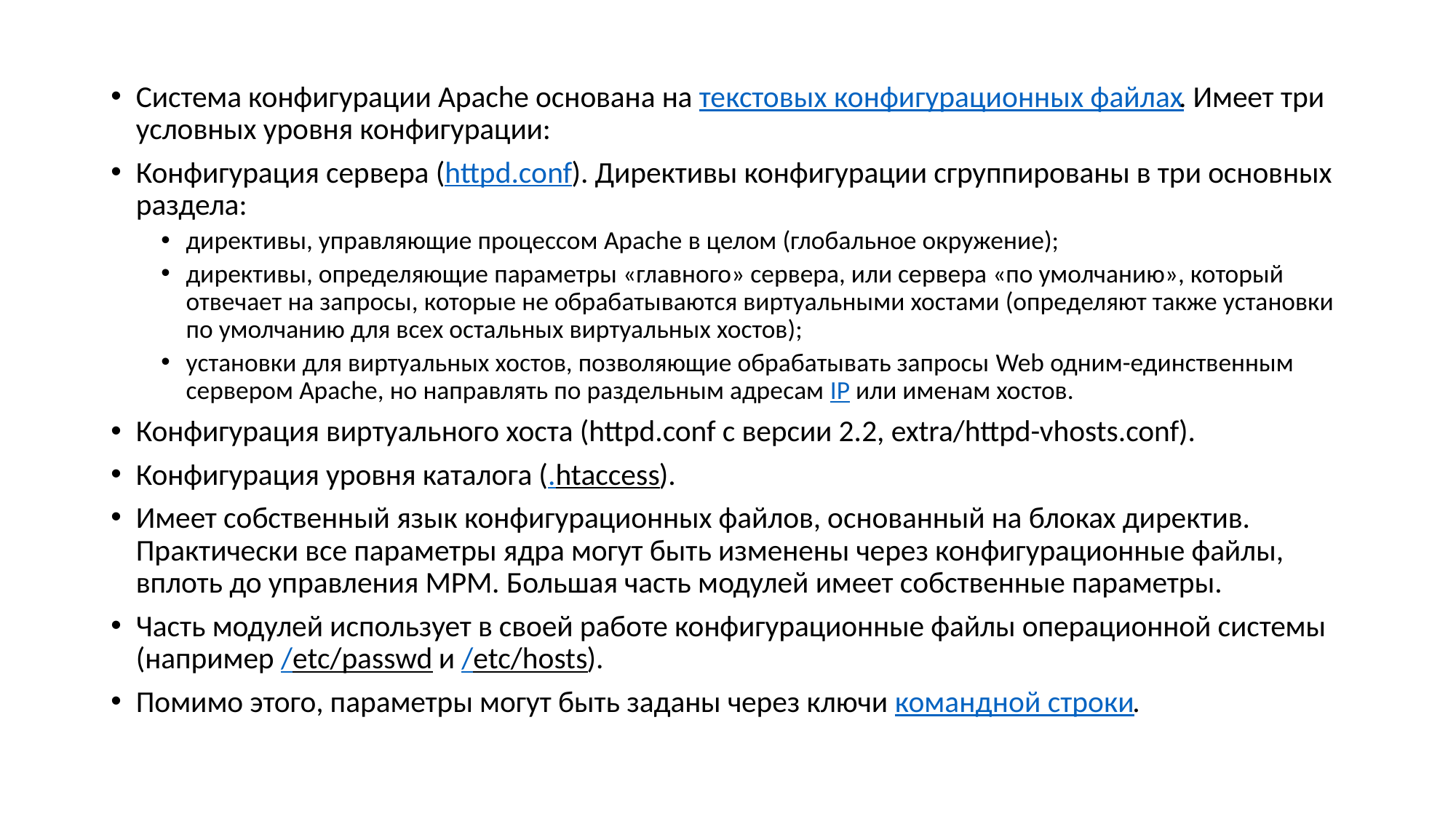

Система конфигурации Apache основана на текстовых конфигурационных файлах. Имеет три условных уровня конфигурации:
Конфигурация сервера (httpd.conf). Директивы конфигурации сгруппированы в три основных раздела:
директивы, управляющие процессом Apache в целом (глобальное окружение);
директивы, определяющие параметры «главного» сервера, или сервера «по умолчанию», который отвечает на запросы, которые не обрабатываются виртуальными хостами (определяют также установки по умолчанию для всех остальных виртуальных хостов);
установки для виртуальных хостов, позволяющие обрабатывать запросы Web одним-единственным сервером Apache, но направлять по раздельным адресам IP или именам хостов.
Конфигурация виртуального хоста (httpd.conf c версии 2.2, extra/httpd-vhosts.conf).
Конфигурация уровня каталога (.htaccess).
Имеет собственный язык конфигурационных файлов, основанный на блоках директив. Практически все параметры ядра могут быть изменены через конфигурационные файлы, вплоть до управления MPM. Большая часть модулей имеет собственные параметры.
Часть модулей использует в своей работе конфигурационные файлы операционной системы (например /etc/passwd и /etc/hosts).
Помимо этого, параметры могут быть заданы через ключи командной строки.